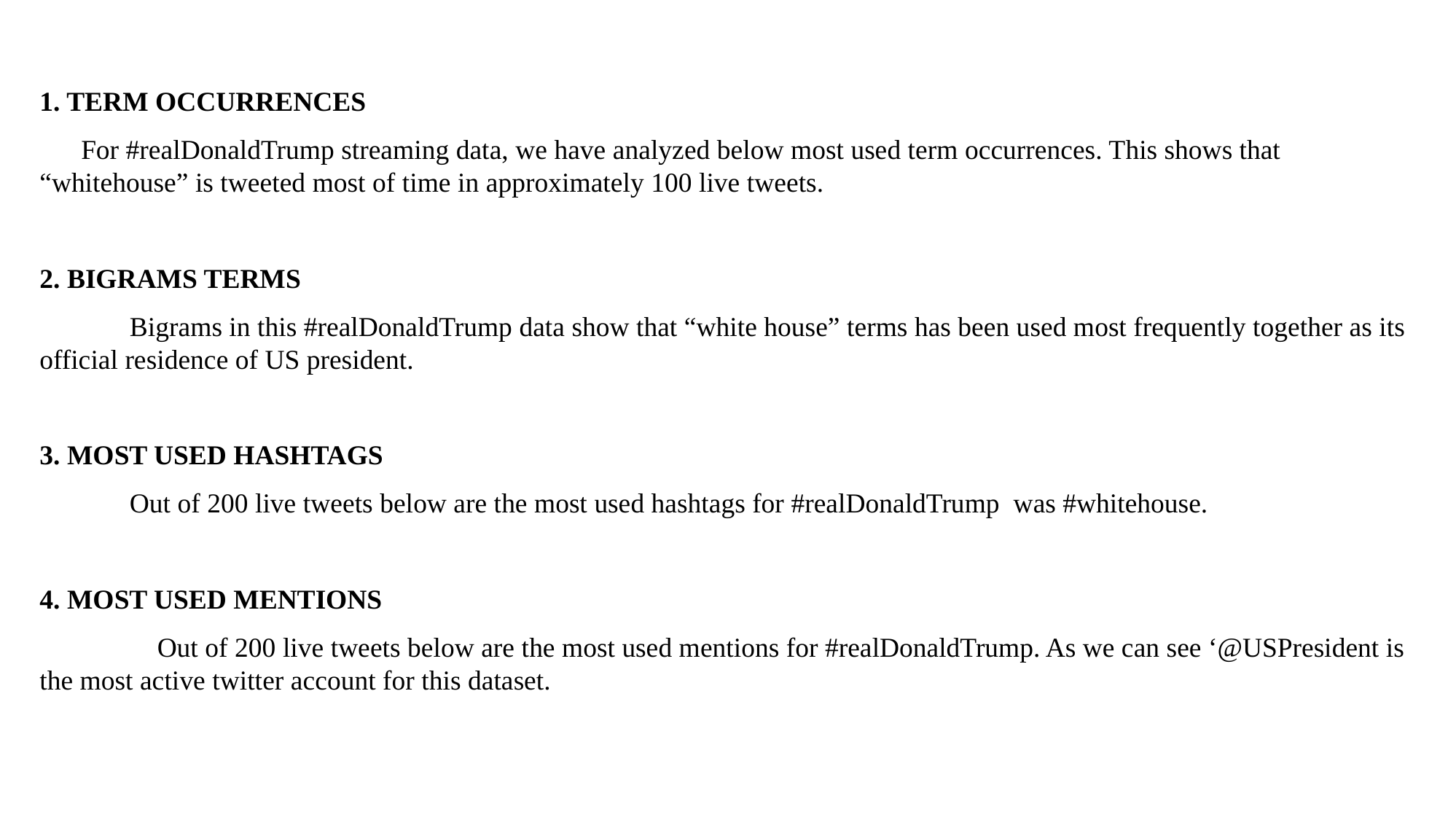

1. TERM OCCURRENCES
      For #realDonaldTrump streaming data, we have analyzed below most used term occurrences. This shows that “whitehouse” is tweeted most of time in approximately 100 live tweets.

2. BIGRAMS TERMS
             Bigrams in this #realDonaldTrump data show that “white house” terms has been used most frequently together as its official residence of US president.

3. MOST USED HASHTAGS
             Out of 200 live tweets below are the most used hashtags for #realDonaldTrump  was #whitehouse.

4. MOST USED MENTIONS
                 Out of 200 live tweets below are the most used mentions for #realDonaldTrump. As we can see ‘@USPresident is the most active twitter account for this dataset.